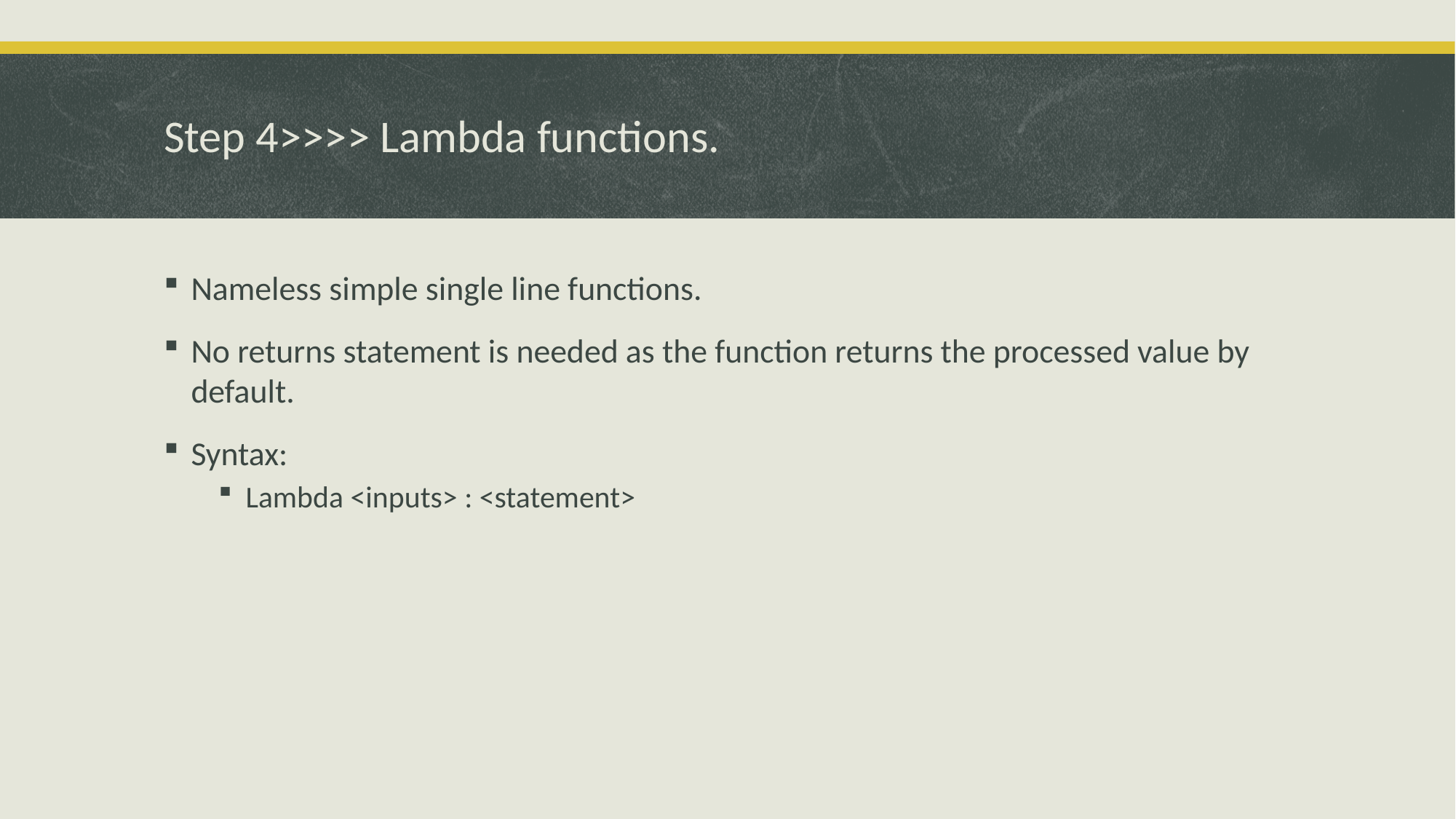

# Step 4>>>> Lambda functions.
Nameless simple single line functions.
No returns statement is needed as the function returns the processed value by default.
Syntax:
Lambda <inputs> : <statement>